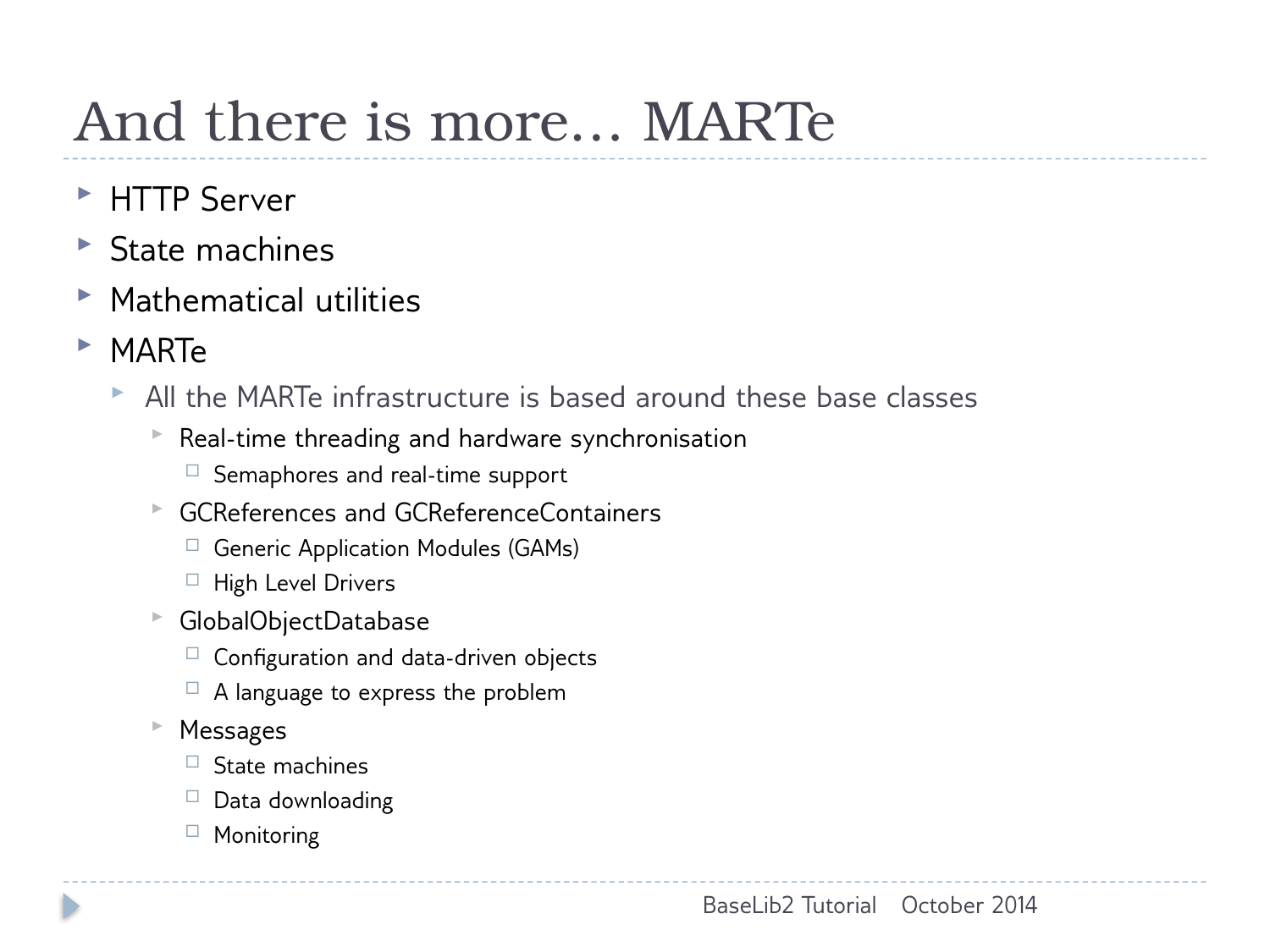

# And there is more… MARTe
HTTP Server
State machines
Mathematical utilities
MARTe
All the MARTe infrastructure is based around these base classes
Real-time threading and hardware synchronisation
Semaphores and real-time support
GCReferences and GCReferenceContainers
Generic Application Modules (GAMs)
High Level Drivers
GlobalObjectDatabase
Configuration and data-driven objects
A language to express the problem
Messages
State machines
Data downloading
Monitoring

BaseLib2 Tutorial
October 2014